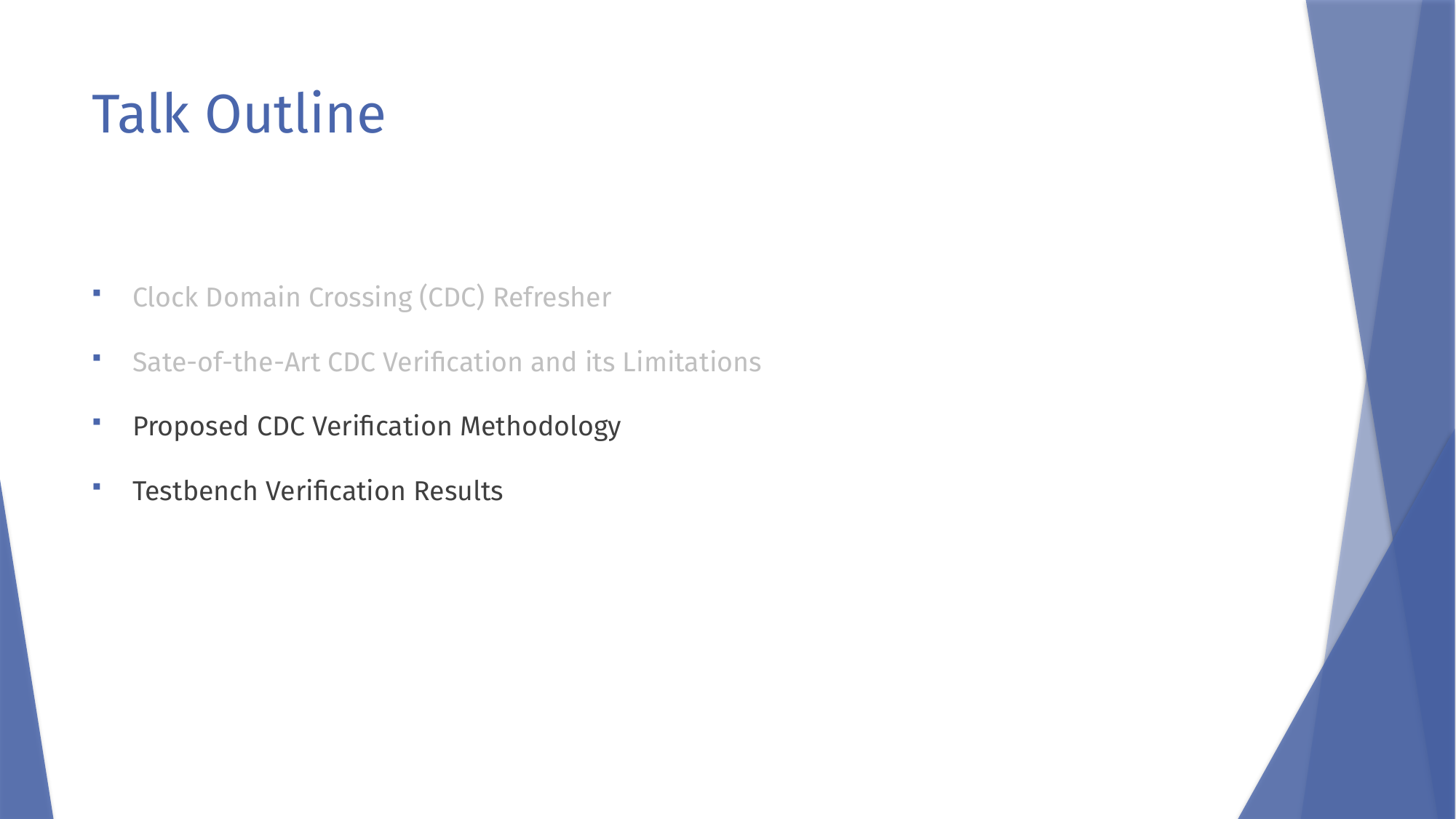

# Talk Outline
Clock Domain Crossing (CDC) Refresher
Sate-of-the-Art CDC Verification and its Limitations
Proposed CDC Verification Methodology
Testbench Verification Results